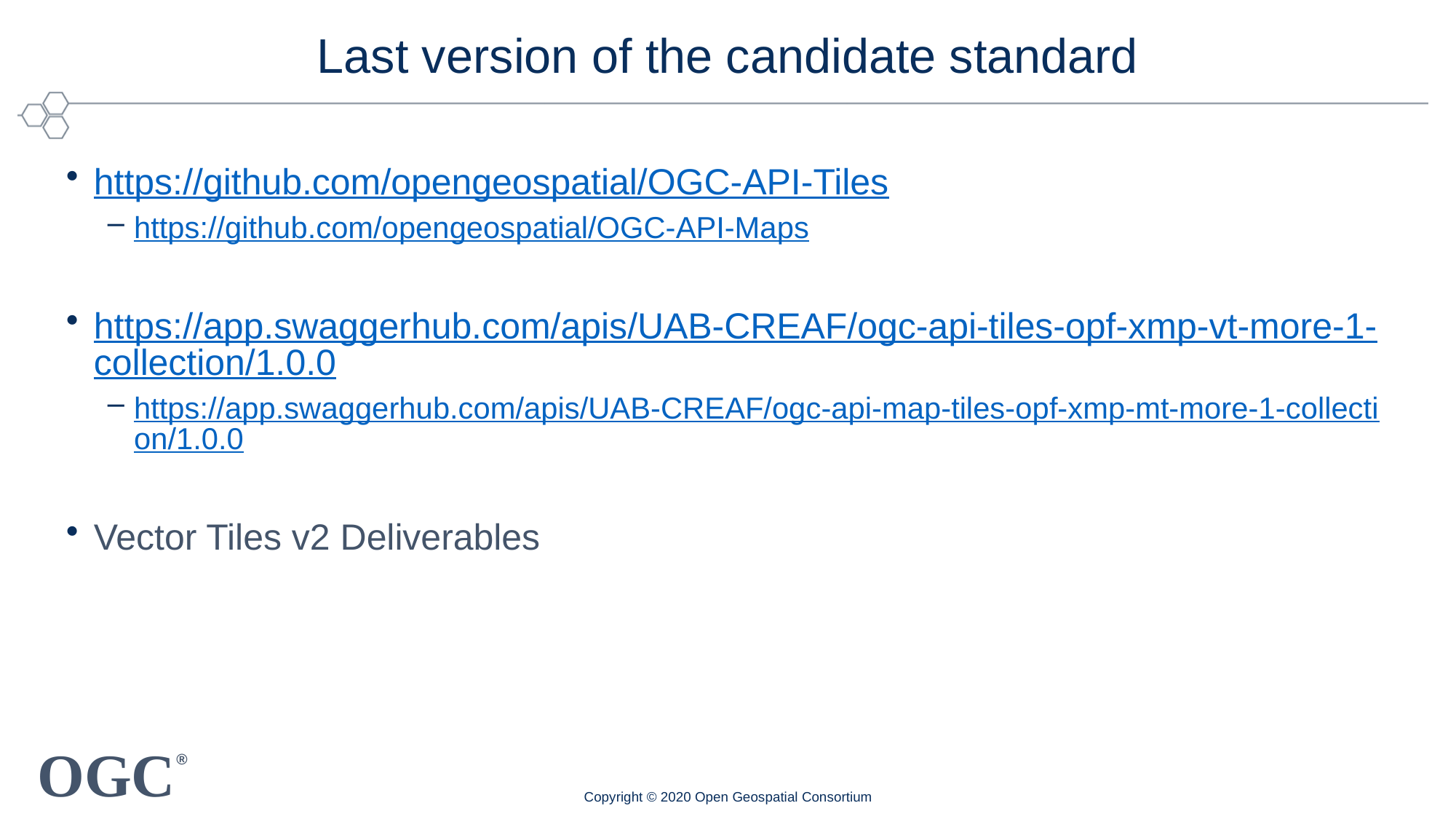

# Last version of the candidate standard
https://github.com/opengeospatial/OGC-API-Tiles
https://github.com/opengeospatial/OGC-API-Maps

https://app.swaggerhub.com/apis/UAB-CREAF/ogc-api-tiles-opf-xmp-vt-more-1-collection/1.0.0
https://app.swaggerhub.com/apis/UAB-CREAF/ogc-api-map-tiles-opf-xmp-mt-more-1-collection/1.0.0

Vector Tiles v2 Deliverables

Copyright © 2020 Open Geospatial Consortium